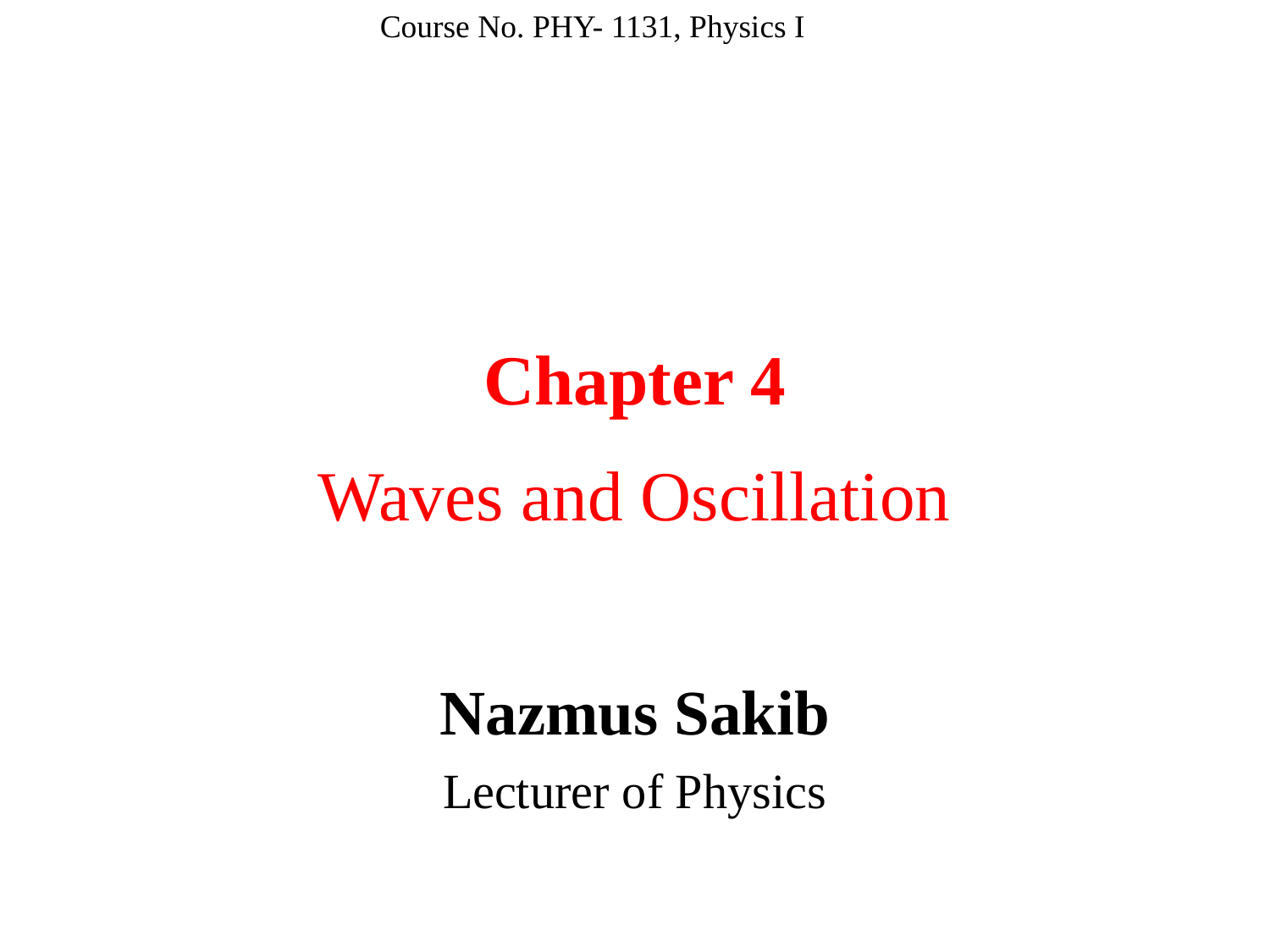

Course No. PHY- 1131, Physics I
Chapter 4
Waves and Oscillation
Nazmus Sakib
Lecturer of Physics